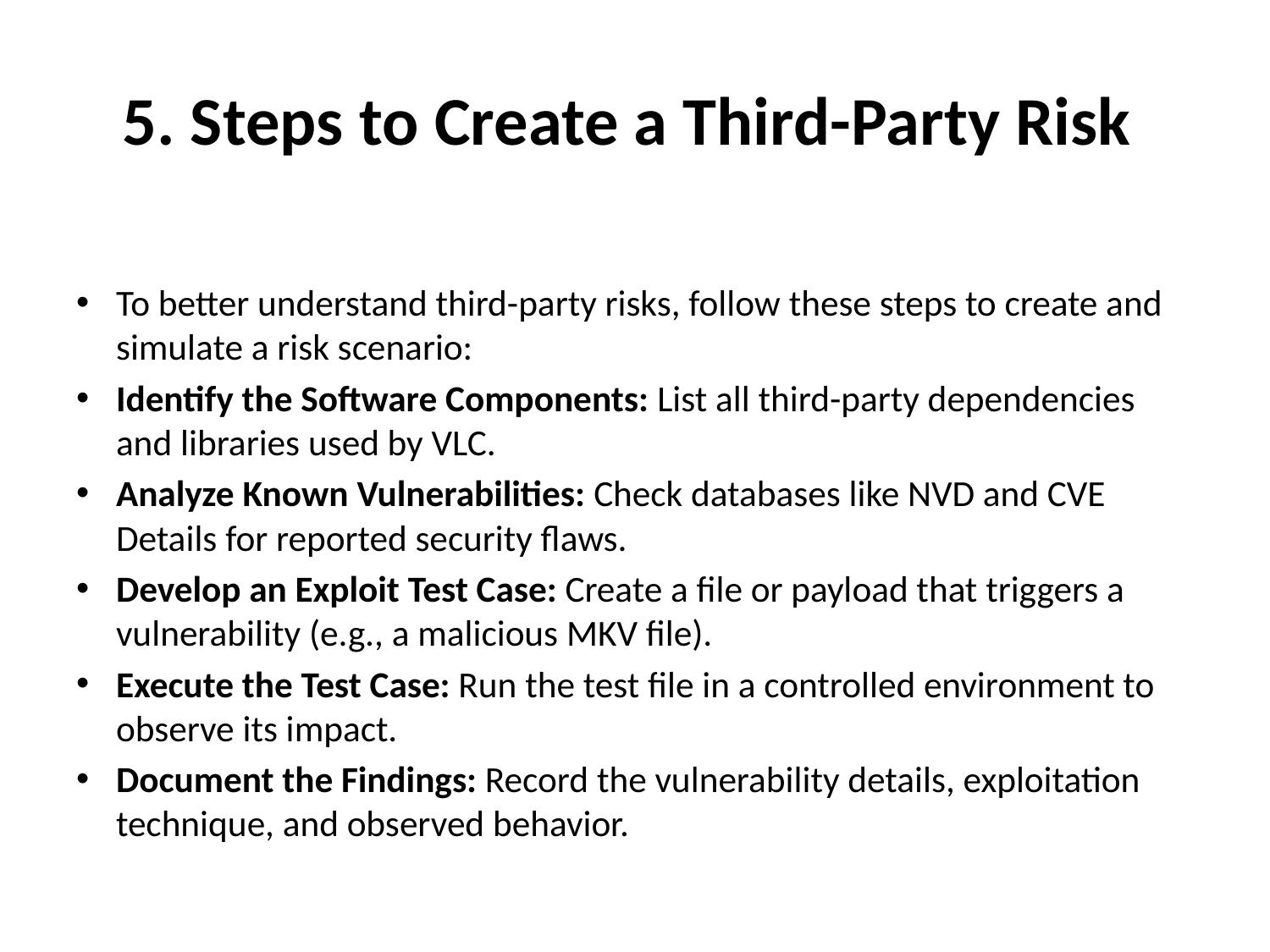

# 5. Steps to Create a Third-Party Risk

To better understand third-party risks, follow these steps to create and simulate a risk scenario:
Identify the Software Components: List all third-party dependencies and libraries used by VLC.
Analyze Known Vulnerabilities: Check databases like NVD and CVE Details for reported security flaws.
Develop an Exploit Test Case: Create a file or payload that triggers a vulnerability (e.g., a malicious MKV file).
Execute the Test Case: Run the test file in a controlled environment to observe its impact.
Document the Findings: Record the vulnerability details, exploitation technique, and observed behavior.